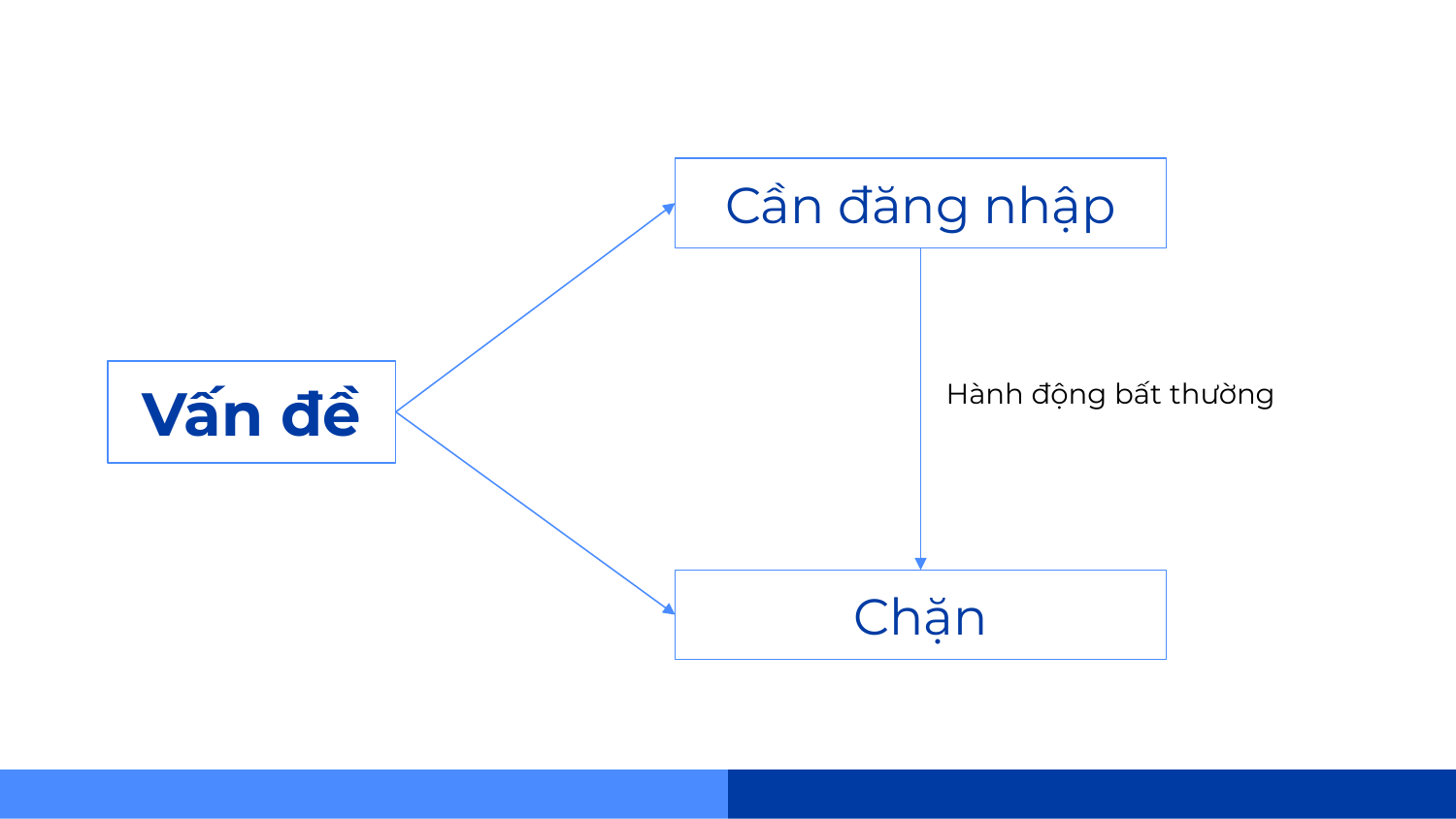

Cần đăng nhập
Vấn đề
Hành động bất thường
Chặn